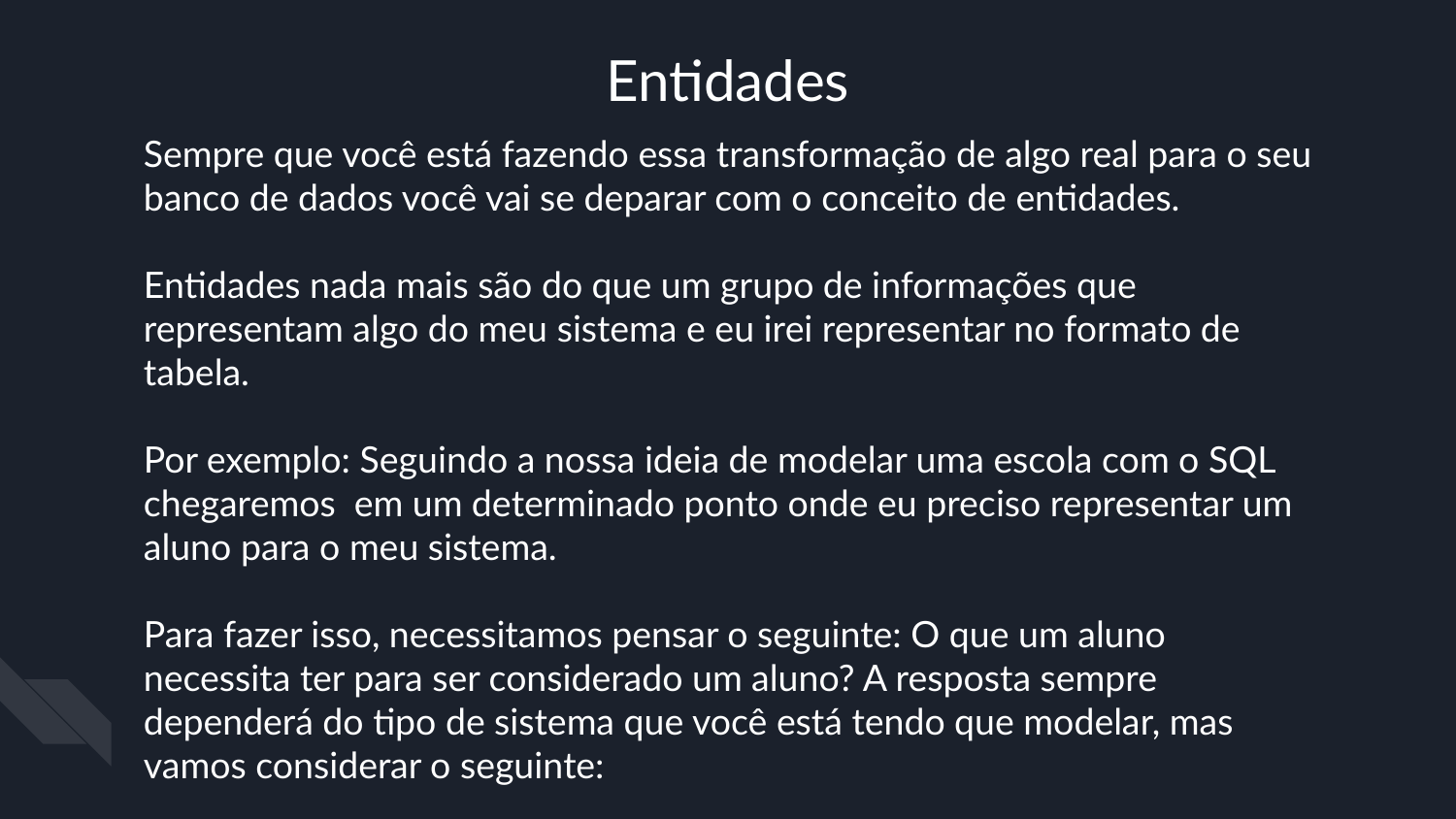

Entidades
Sempre que você está fazendo essa transformação de algo real para o seu banco de dados você vai se deparar com o conceito de entidades.

Entidades nada mais são do que um grupo de informações que representam algo do meu sistema e eu irei representar no formato de tabela.

Por exemplo: Seguindo a nossa ideia de modelar uma escola com o SQL chegaremos  em um determinado ponto onde eu preciso representar um aluno para o meu sistema.

Para fazer isso, necessitamos pensar o seguinte: O que um aluno necessita ter para ser considerado um aluno? A resposta sempre dependerá do tipo de sistema que você está tendo que modelar, mas vamos considerar o seguinte: